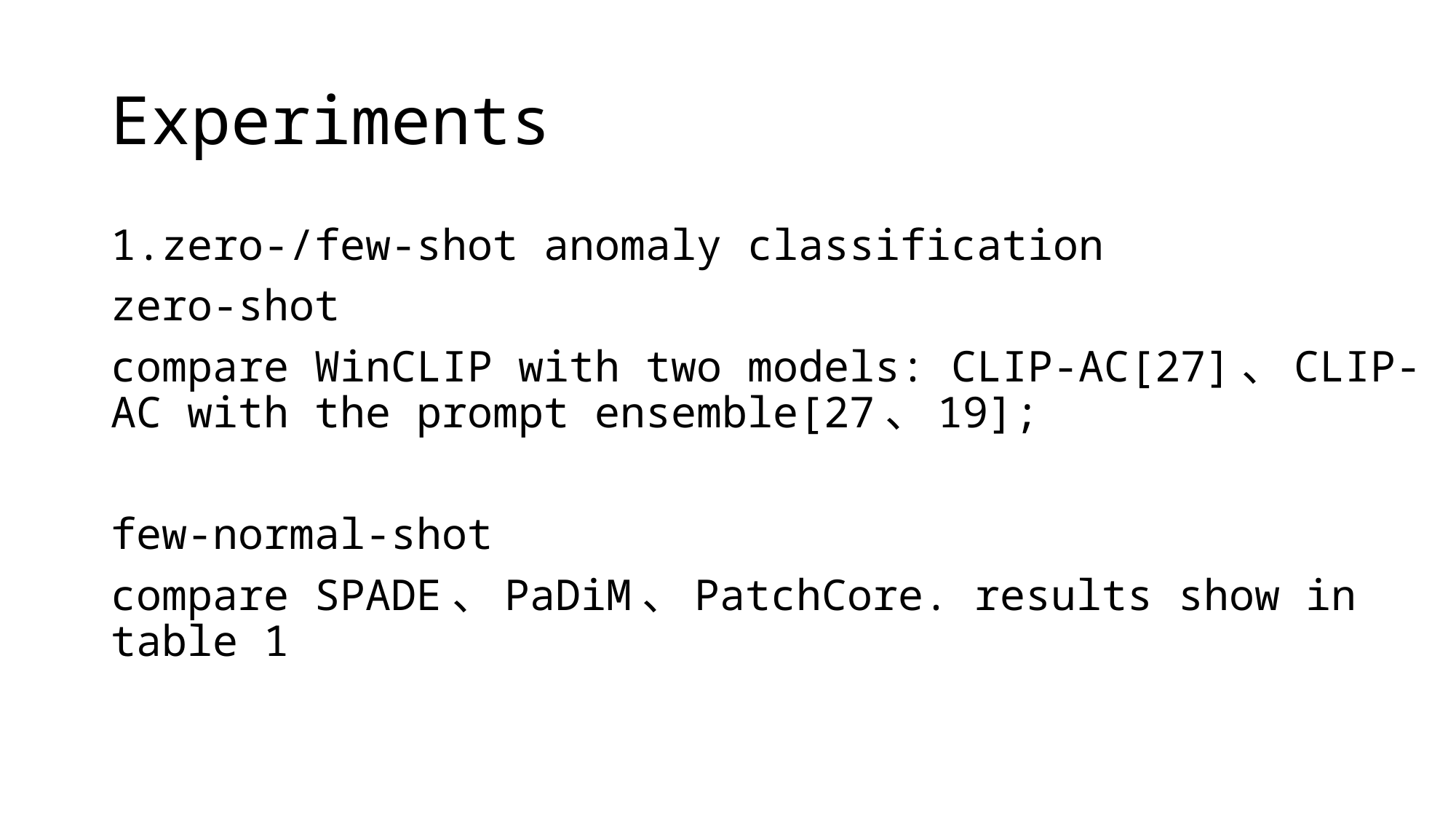

# Experiments
1.zero-/few-shot anomaly classification
zero-shot
compare WinCLIP with two models: CLIP-AC[27]、CLIP-AC with the prompt ensemble[27、19];

few-normal-shot
compare SPADE、PaDiM、PatchCore. results show in table 1